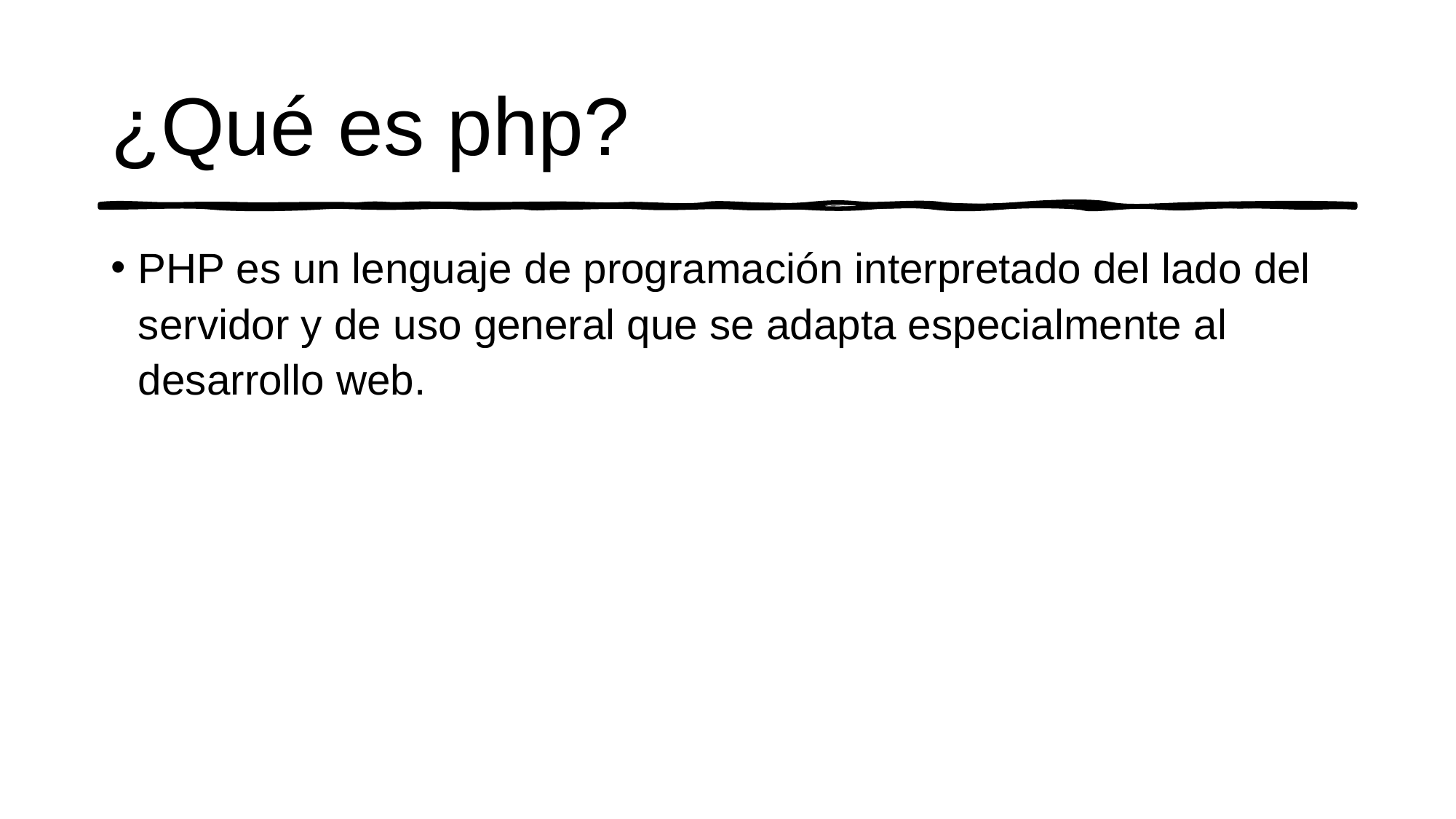

# ¿Qué es php?
PHP es un lenguaje de programación interpretado del lado del servidor y de uso general que se adapta especialmente al desarrollo web.